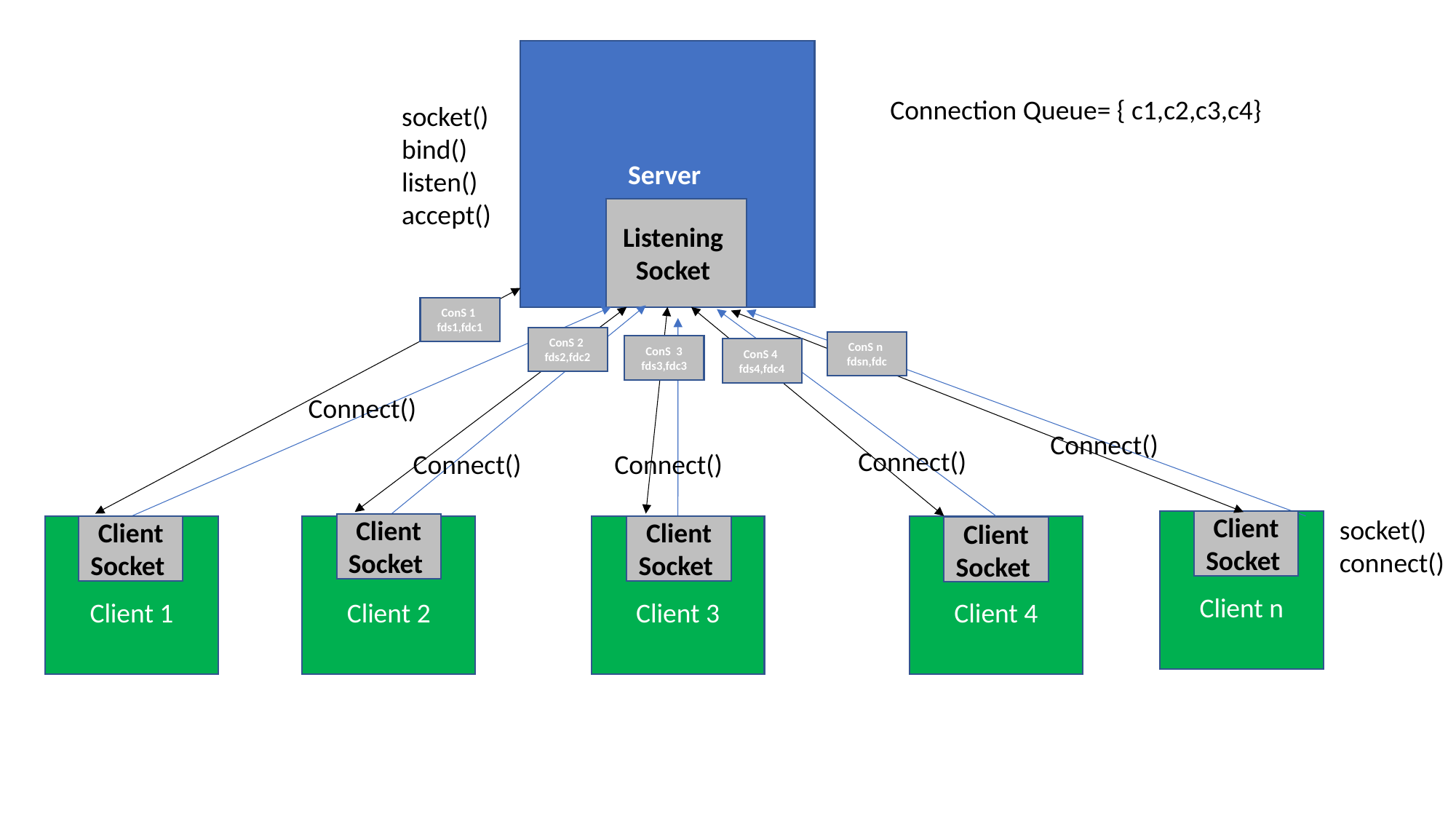

Server
Connection Queue= { c1,c2,c3,c4}
socket()
bind()
listen()
accept()
Listening
Socket

ConS 1
fds1,fdc1
ConS 2
fds2,fdc2
ConS n
fdsn,fdc
ConS  3
fds3,fdc3
ConS 4
fds4,fdc4
Connect()
Connect()
Connect()
Connect()
Connect()
socket()
connect()

Client n
Client Socket
Client Socket

Client 1
Client Socket

Client 2

Client 3
Client Socket

Client 4
Client Socket